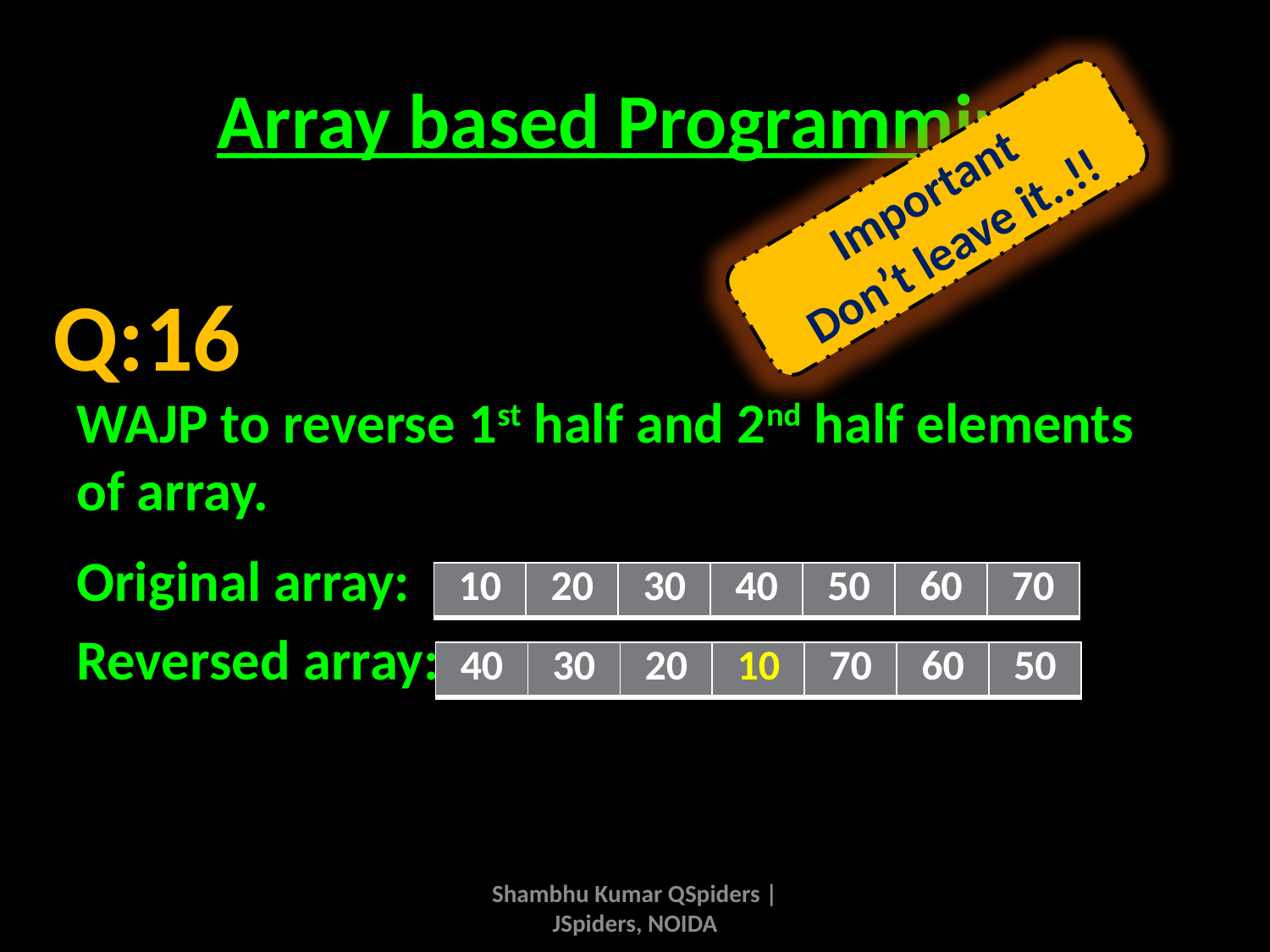

# Array based Programming
Important
Don’t leave it..!!

WAJP to reverse 1st half and 2nd half elements of array.

Original array:
Reversed array:

Q:16
| 10 | 20 | 30 | 40 | 50 | 60 | 70 |
| --- | --- | --- | --- | --- | --- | --- |
| 40 | 30 | 20 | 10 | 70 | 60 | 50 |
| --- | --- | --- | --- | --- | --- | --- |
Shambhu Kumar QSpiders | JSpiders, NOIDA